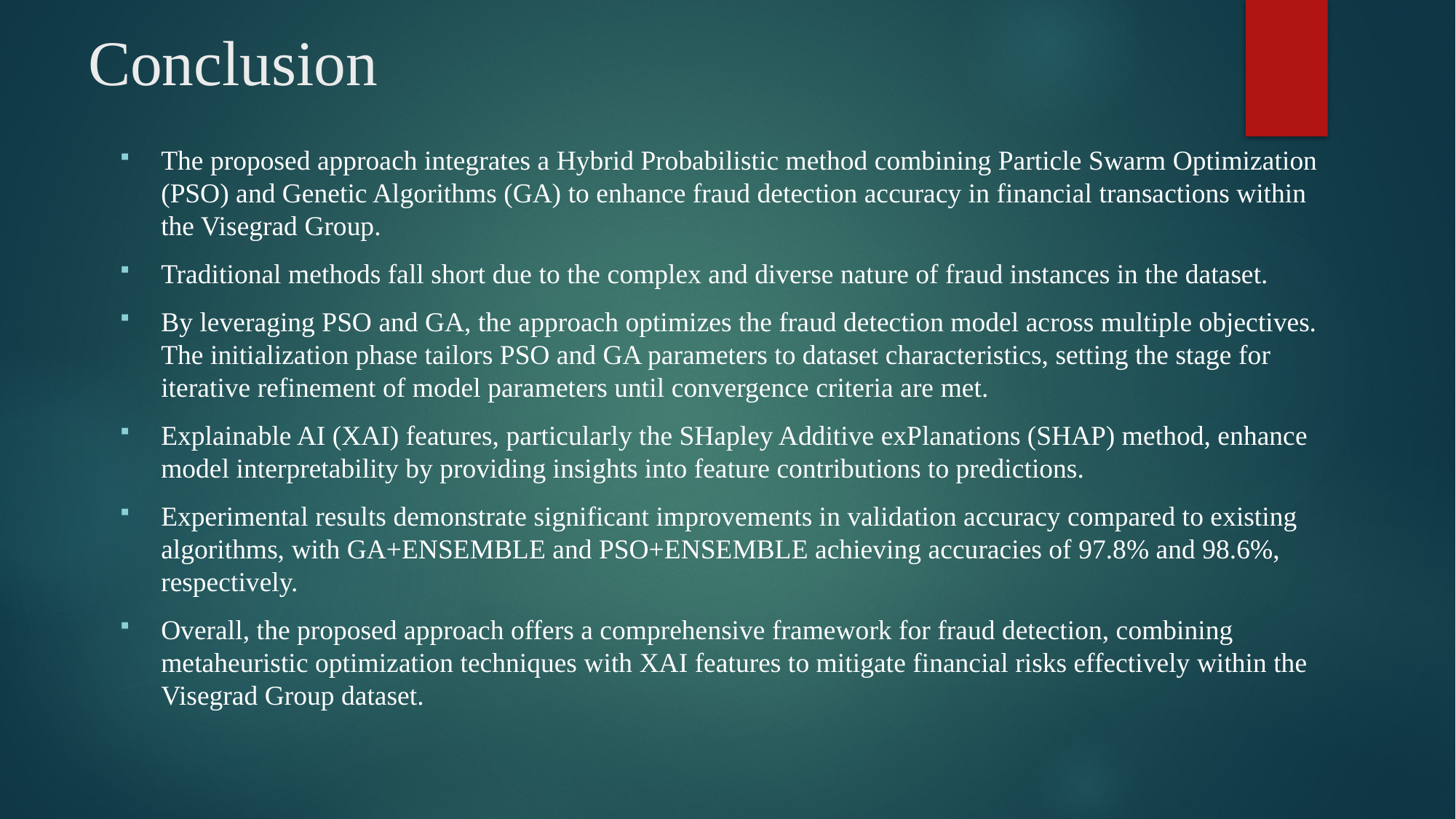

# Conclusion
The proposed approach integrates a Hybrid Probabilistic method combining Particle Swarm Optimization (PSO) and Genetic Algorithms (GA) to enhance fraud detection accuracy in financial transactions within the Visegrad Group.
Traditional methods fall short due to the complex and diverse nature of fraud instances in the dataset.
By leveraging PSO and GA, the approach optimizes the fraud detection model across multiple objectives. The initialization phase tailors PSO and GA parameters to dataset characteristics, setting the stage for iterative refinement of model parameters until convergence criteria are met.
Explainable AI (XAI) features, particularly the SHapley Additive exPlanations (SHAP) method, enhance model interpretability by providing insights into feature contributions to predictions.
Experimental results demonstrate significant improvements in validation accuracy compared to existing algorithms, with GA+ENSEMBLE and PSO+ENSEMBLE achieving accuracies of 97.8% and 98.6%, respectively.
Overall, the proposed approach offers a comprehensive framework for fraud detection, combining metaheuristic optimization techniques with XAI features to mitigate financial risks effectively within the Visegrad Group dataset.